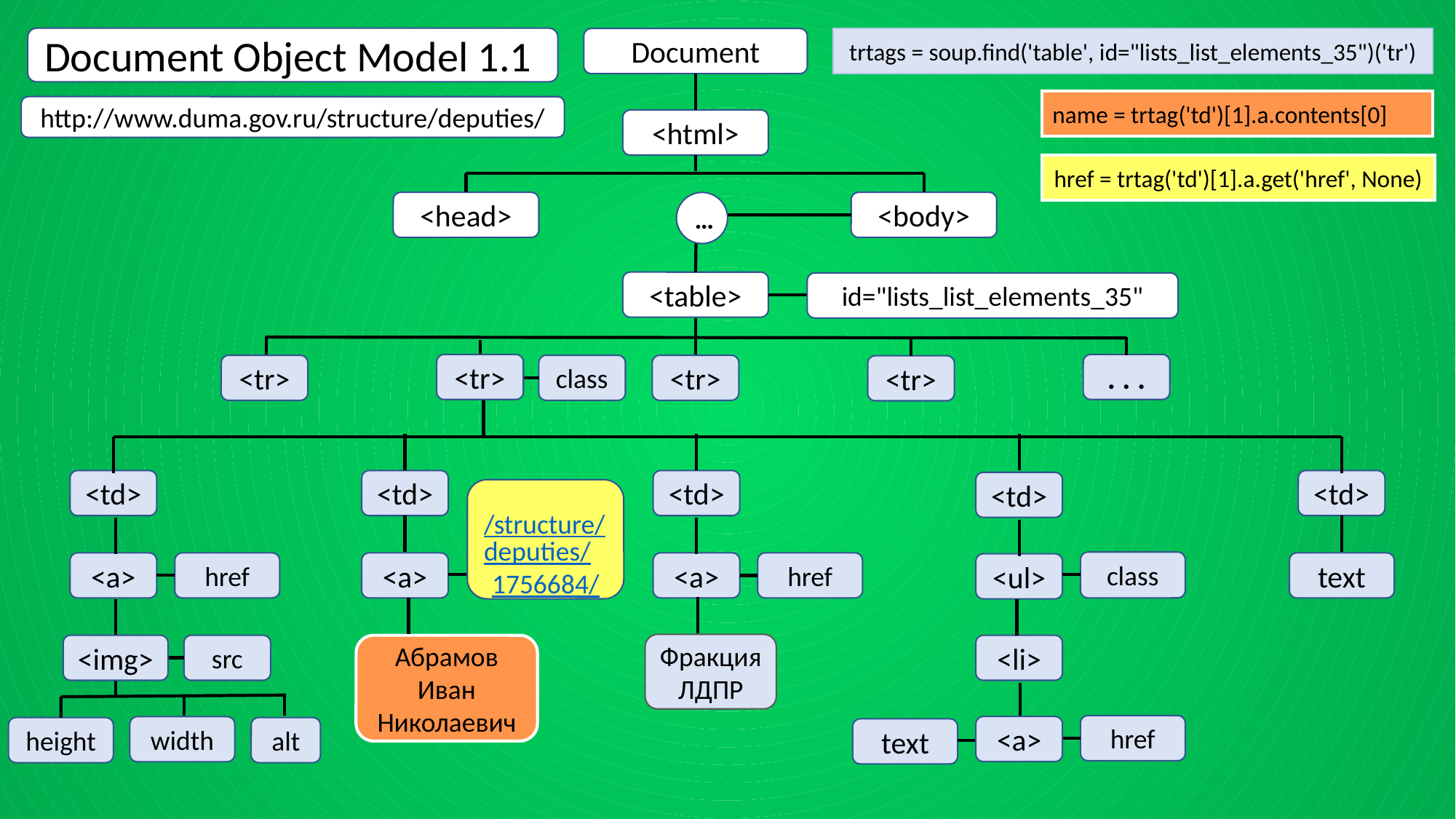

Document Object Model 1.1
trtags = soup.find('table', id="lists_list_elements_35")('tr')
Document
name = trtag('td')[1].a.contents[0]
http://www.duma.gov.ru/structure/deputies/
<html>
href = trtag('td')[1].a.get('href', None)
<body>
<head>
…
<table>
id="lists_list_elements_35"
. . .
<tr>
<tr>
class
<tr>
<tr>
<td>
<td>
<td>
<td>
<td>
/structure/deputies/
1756684/
class
href
text
href
<a>
<a>
<a>
<ul>
Фракция ЛДПР
<img>
src
<li>
Абрамов Иван Николаевич
href
<a>
width
height
alt
text